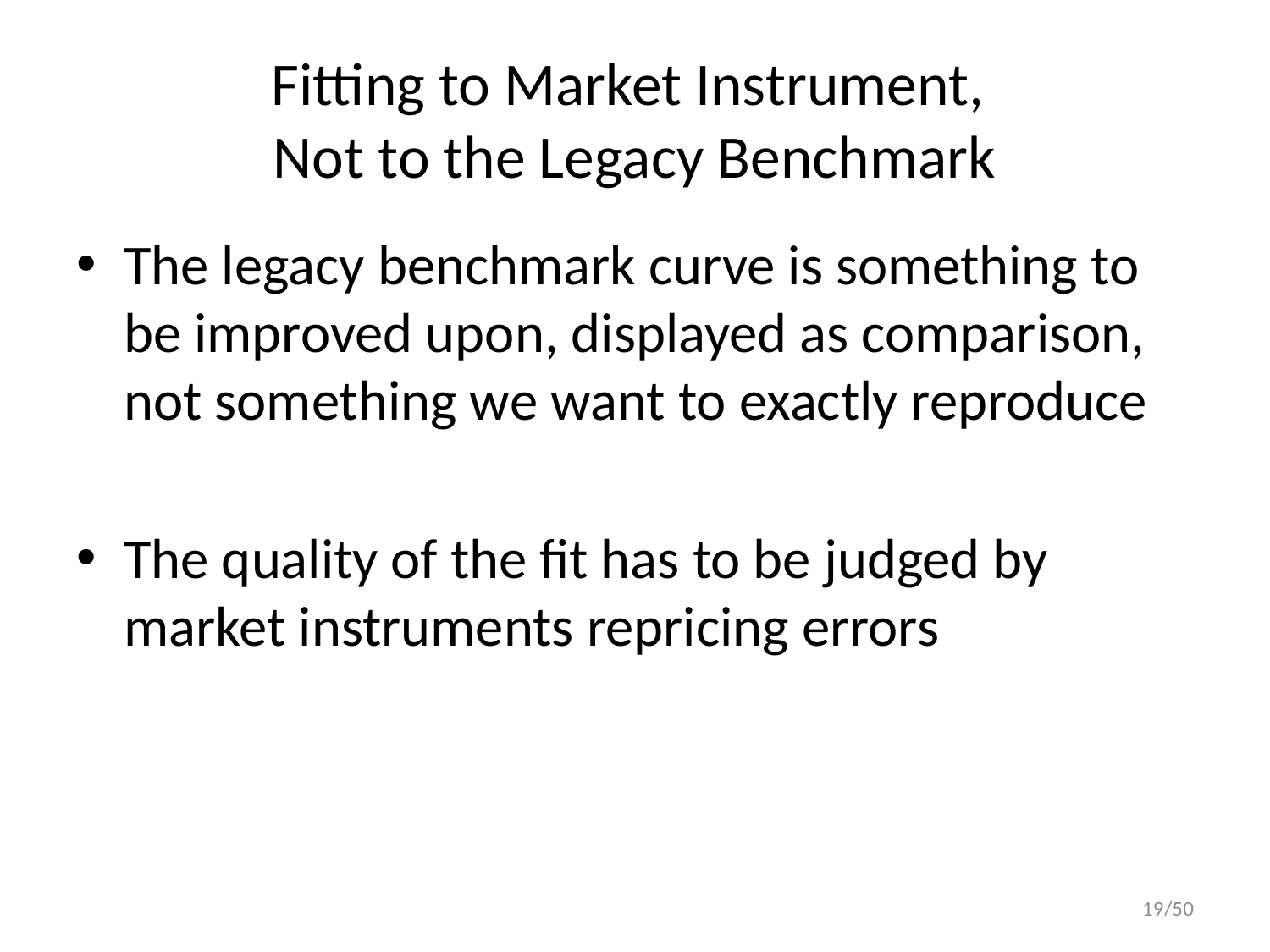

# Fitting to Market Instrument, Not to the Legacy Benchmark
The legacy benchmark curve is something to be improved upon, displayed as comparison, not something we want to exactly reproduce

The quality of the fit has to be judged by market instruments repricing errors

19/50